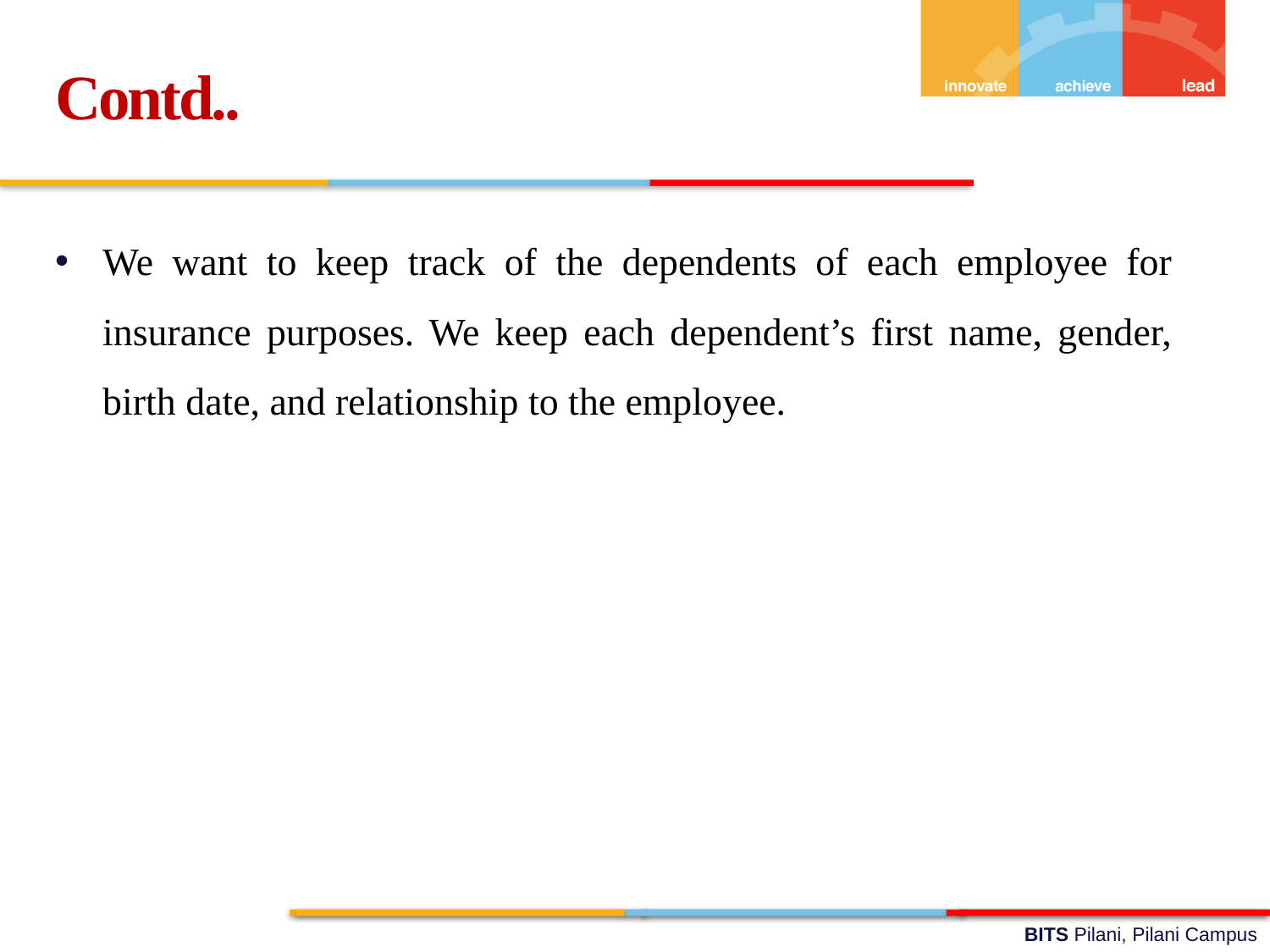

Contd..
We want to keep track of the dependents of each employee for insurance purposes. We keep each dependent’s first name, gender, birth date, and relationship to the employee.